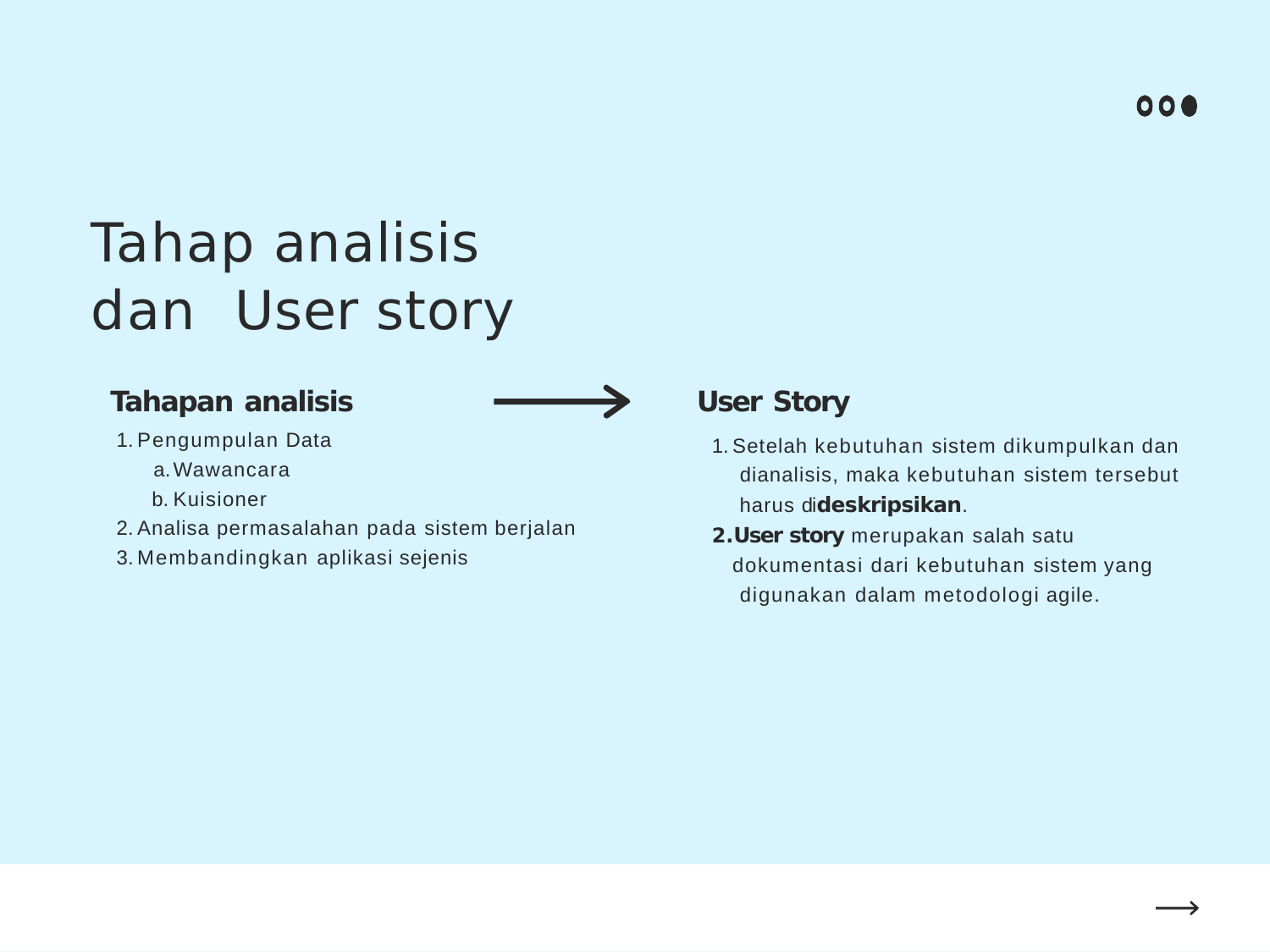

# Tahap analisis dan  User story
Tahapan analisis
Pengumpulan Data
Wawancara
Kuisioner
Analisa permasalahan pada sistem berjalan
Membandingkan aplikasi sejenis
User Story
Setelah kebutuhan sistem dikumpulkan dan  dianalisis, maka kebutuhan sistem tersebut  harus dideskripsikan.
User story merupakan salah satu  dokumentasi dari kebutuhan sistem yang  digunakan dalam metodologi agile.